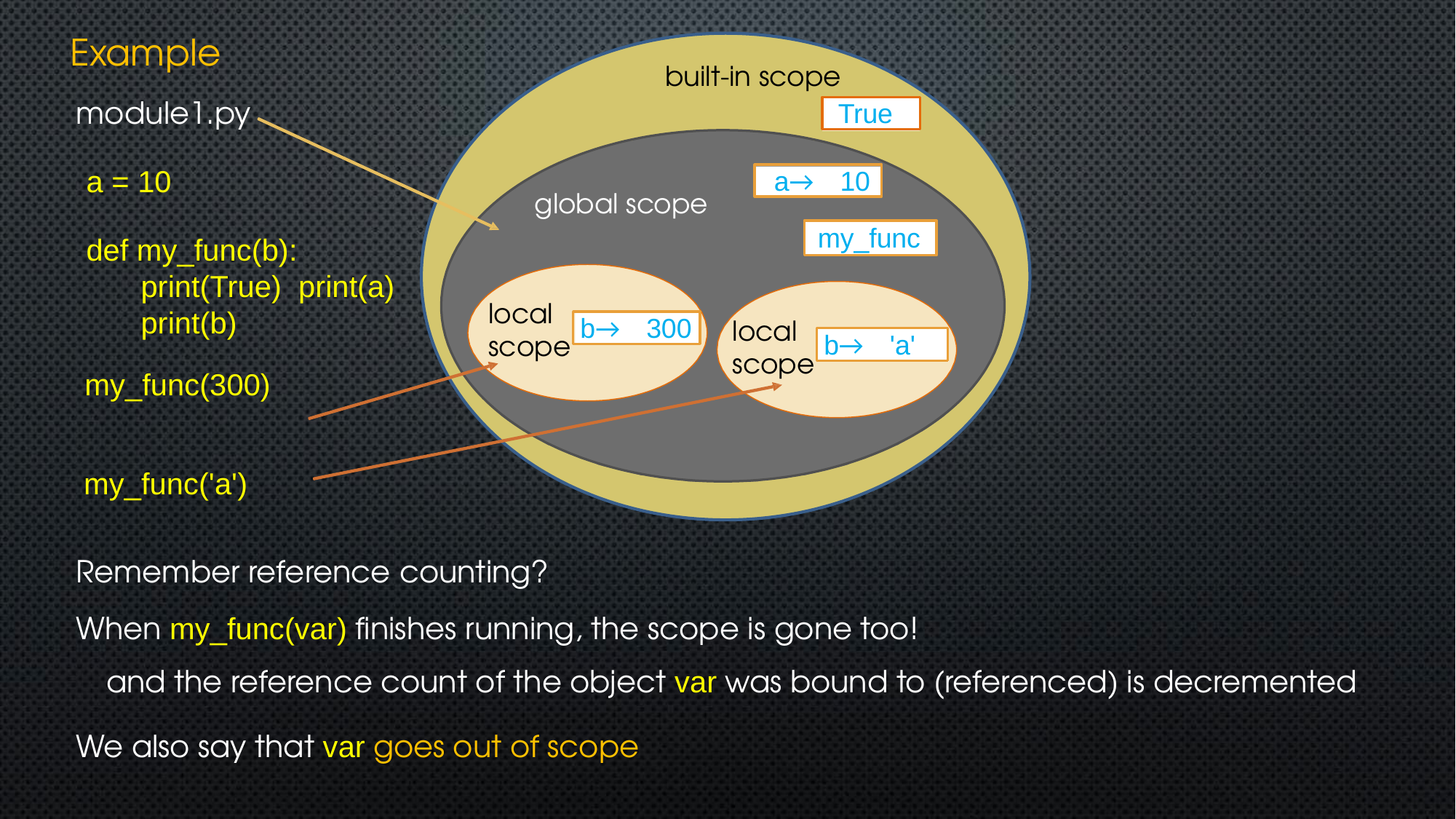

Example

built-in scope
module1.py

True

a = 10
a→10

global scope

my_func

def my_func(b):  print(True)  print(a)  print(b)
my_func(300)

local
scope
b→300
local  scope

b→'a'

my_func('a')

Remember reference counting?
When my_func(var) finishes running, the scope is gone too!
and the reference count of the object var was bound to (referenced) is decremented
We also say that var goes out of scope